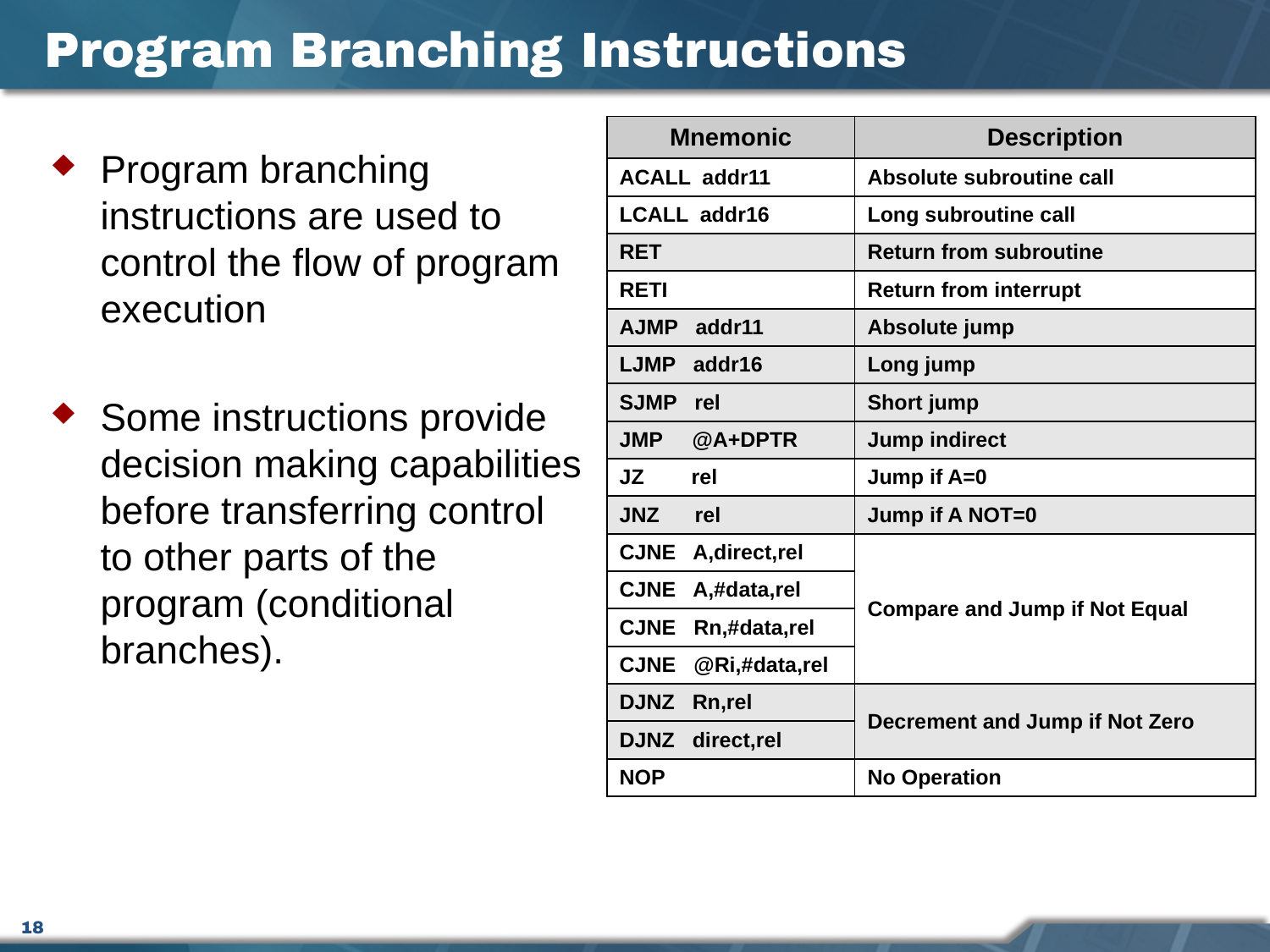

# Program Branching Instructions
| Mnemonic | Description |
| --- | --- |
| ACALL addr11 | Absolute subroutine call |
| LCALL addr16 | Long subroutine call |
| RET | Return from subroutine |
| RETI | Return from interrupt |
| AJMP addr11 | Absolute jump |
| LJMP addr16 | Long jump |
| SJMP rel | Short jump |
| JMP @A+DPTR | Jump indirect |
| JZ rel | Jump if A=0 |
| JNZ rel | Jump if A NOT=0 |
| CJNE A,direct,rel | Compare and Jump if Not Equal |
| CJNE A,#data,rel |  |
| CJNE Rn,#data,rel |  |
| CJNE @Ri,#data,rel |  |
| DJNZ Rn,rel | Decrement and Jump if Not Zero |
| DJNZ direct,rel |  |
| NOP | No Operation |
Program branching instructions are used to control the flow of program execution

Some instructions provide decision making capabilities before transferring control to other parts of the program (conditional branches).